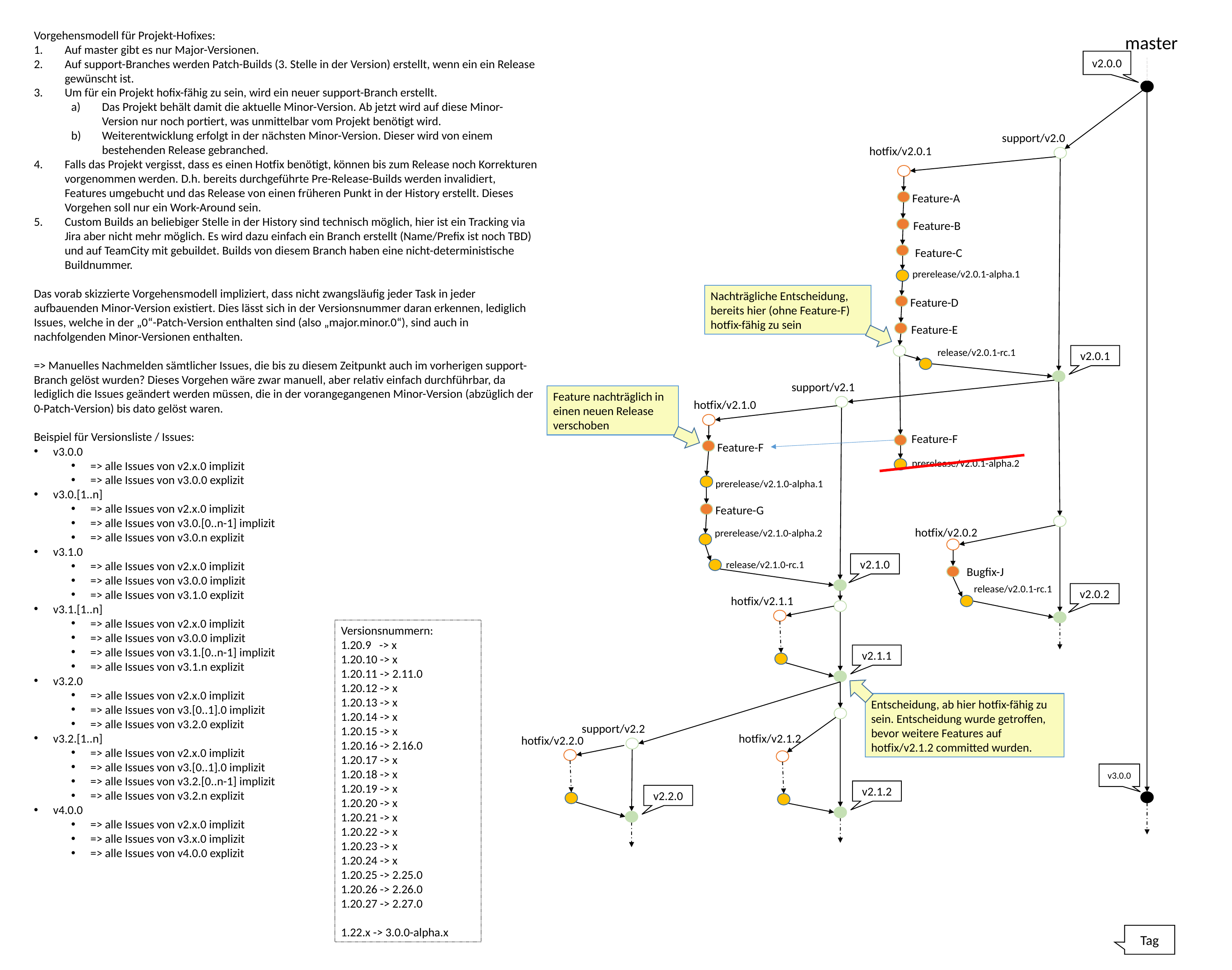

Vorgehensmodell für Projekt-Hofixes:
Auf master gibt es nur Major-Versionen.
Auf support-Branches werden Patch-Builds (3. Stelle in der Version) erstellt, wenn ein ein Release gewünscht ist.
Um für ein Projekt hofix-fähig zu sein, wird ein neuer support-Branch erstellt.
Das Projekt behält damit die aktuelle Minor-Version. Ab jetzt wird auf diese Minor-Version nur noch portiert, was unmittelbar vom Projekt benötigt wird.
Weiterentwicklung erfolgt in der nächsten Minor-Version. Dieser wird von einem bestehenden Release gebranched.
Falls das Projekt vergisst, dass es einen Hotfix benötigt, können bis zum Release noch Korrekturen vorgenommen werden. D.h. bereits durchgeführte Pre-Release-Builds werden invalidiert, Features umgebucht und das Release von einen früheren Punkt in der History erstellt. Dieses Vorgehen soll nur ein Work-Around sein.
Custom Builds an beliebiger Stelle in der History sind technisch möglich, hier ist ein Tracking via Jira aber nicht mehr möglich. Es wird dazu einfach ein Branch erstellt (Name/Prefix ist noch TBD) und auf TeamCity mit gebuildet. Builds von diesem Branch haben eine nicht-deterministische Buildnummer.

Das vorab skizzierte Vorgehensmodell impliziert, dass nicht zwangsläufig jeder Task in jeder aufbauenden Minor-Version existiert. Dies lässt sich in der Versionsnummer daran erkennen, lediglich Issues, welche in der „0“-Patch-Version enthalten sind (also „major.minor.0“), sind auch in nachfolgenden Minor-Versionen enthalten.

=> Manuelles Nachmelden sämtlicher Issues, die bis zu diesem Zeitpunkt auch im vorherigen support-Branch gelöst wurden? Dieses Vorgehen wäre zwar manuell, aber relativ einfach durchführbar, da lediglich die Issues geändert werden müssen, die in der vorangegangenen Minor-Version (abzüglich der 0-Patch-Version) bis dato gelöst waren.

Beispiel für Versionsliste / Issues:
v3.0.0
=> alle Issues von v2.x.0 implizit
=> alle Issues von v3.0.0 explizit
v3.0.[1..n]
=> alle Issues von v2.x.0 implizit
=> alle Issues von v3.0.[0..n-1] implizit
=> alle Issues von v3.0.n explizit
v3.1.0
=> alle Issues von v2.x.0 implizit
=> alle Issues von v3.0.0 implizit
=> alle Issues von v3.1.0 explizit
v3.1.[1..n]
=> alle Issues von v2.x.0 implizit
=> alle Issues von v3.0.0 implizit
=> alle Issues von v3.1.[0..n-1] implizit
=> alle Issues von v3.1.n explizit
v3.2.0
=> alle Issues von v2.x.0 implizit
=> alle Issues von v3.[0..1].0 implizit
=> alle Issues von v3.2.0 explizit
v3.2.[1..n]
=> alle Issues von v2.x.0 implizit
=> alle Issues von v3.[0..1].0 implizit
=> alle Issues von v3.2.[0..n-1] implizit
=> alle Issues von v3.2.n explizit
v4.0.0
=> alle Issues von v2.x.0 implizit
=> alle Issues von v3.x.0 implizit
=> alle Issues von v4.0.0 explizit
master
v2.0.0

support/v2.0
hotfix/v2.0.1

Feature-A

Feature-B

Feature-C

prerelease/v2.0.1-alpha.1

Nachträgliche Entscheidung, bereits hier (ohne Feature-F) hotfix-fähig zu sein
Feature-D

Feature-E

release/v2.0.1-rc.1

v2.0.1

support/v2.1
Feature nachträglich in einen neuen Release verschoben
hotfix/v2.1.0

Feature-F

Feature-F

prerelease/v2.0.1-alpha.2

prerelease/v2.1.0-alpha.1

Feature-G

hotfix/v2.0.2
prerelease/v2.1.0-alpha.2

v2.1.0
release/v2.1.0-rc.1

Bugfix-J

release/v2.0.1-rc.1

v2.0.2
hotfix/v2.1.1

Versionsnummern:
1.20.9   -> x
1.20.10 -> x
1.20.11 -> 2.11.0
1.20.12 -> x
1.20.13 -> x
1.20.14 -> x
1.20.15 -> x
1.20.16 -> 2.16.0
1.20.17 -> x
1.20.18 -> x
1.20.19 -> x
1.20.20 -> x
1.20.21 -> x
1.20.22 -> x
1.20.23 -> x
1.20.24 -> x
1.20.25 -> 2.25.0
1.20.26 -> 2.26.0
1.20.27 -> 2.27.0

1.22.x -> 3.0.0-alpha.x
v2.1.1

Entscheidung, ab hier hotfix-fähig zu sein. Entscheidung wurde getroffen, bevor weitere Features auf hotfix/v2.1.2 committed wurden.

support/v2.2
hotfix/v2.1.2
hotfix/v2.2.0

v3.0.0
v2.1.2
v2.2.0

Tag